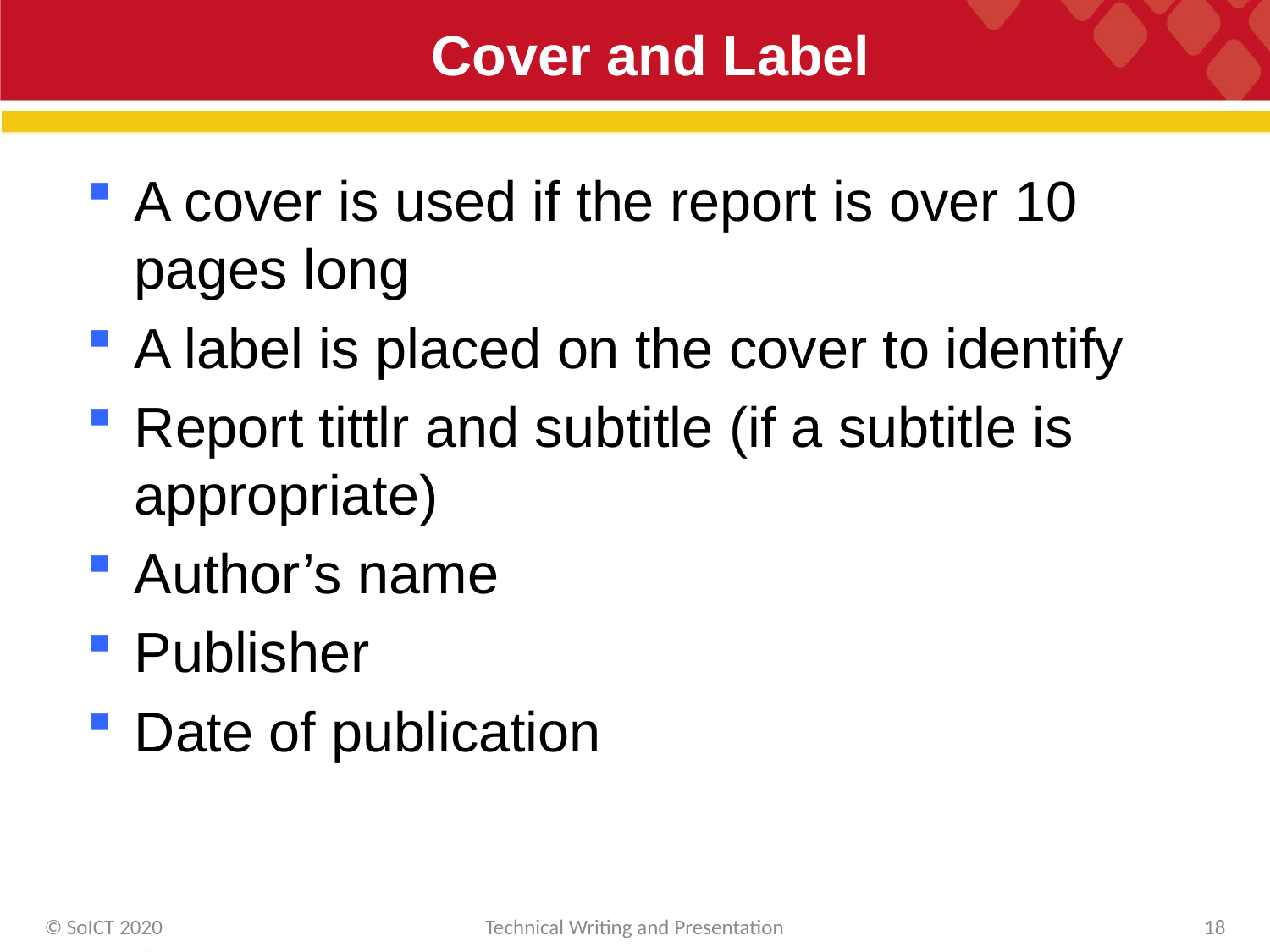

# Cover and Label
A cover is used if the report is over 10 pages long
A label is placed on the cover to identify
Report tittlr and subtitle (if a subtitle is appropriate)
Author’s name
Publisher
Date of publication
© SoICT 2020
Technical Writing and Presentation
18